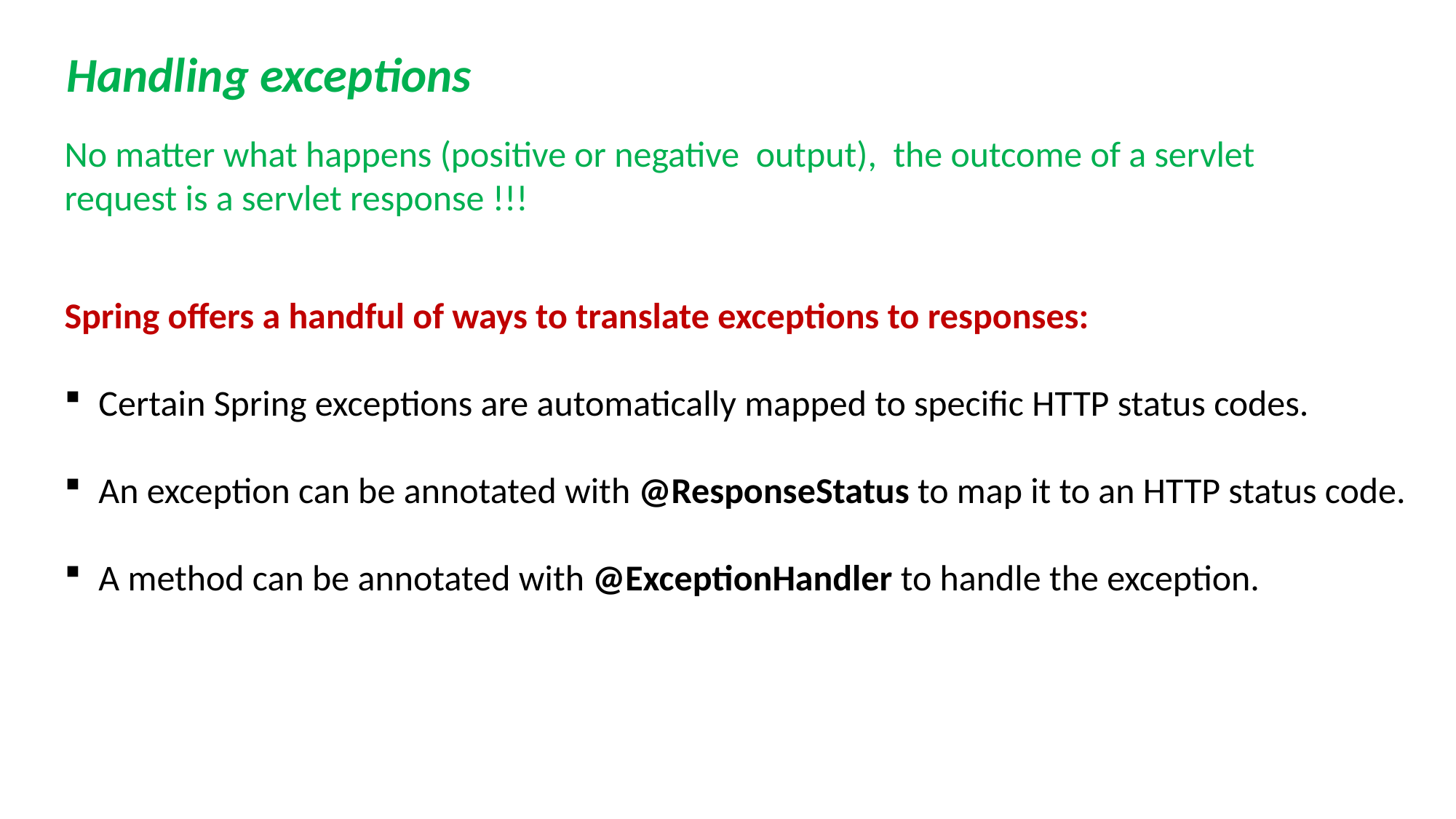

Handling exceptions
No matter what happens (positive or negative  output),  the outcome of a servlet request is a servlet response !!!
Spring offers a handful of ways to translate exceptions to responses:

Certain Spring exceptions are automatically mapped to specific HTTP status codes.

An exception can be annotated with @ResponseStatus to map it to an HTTP status code.

A method can be annotated with @ExceptionHandler to handle the exception.